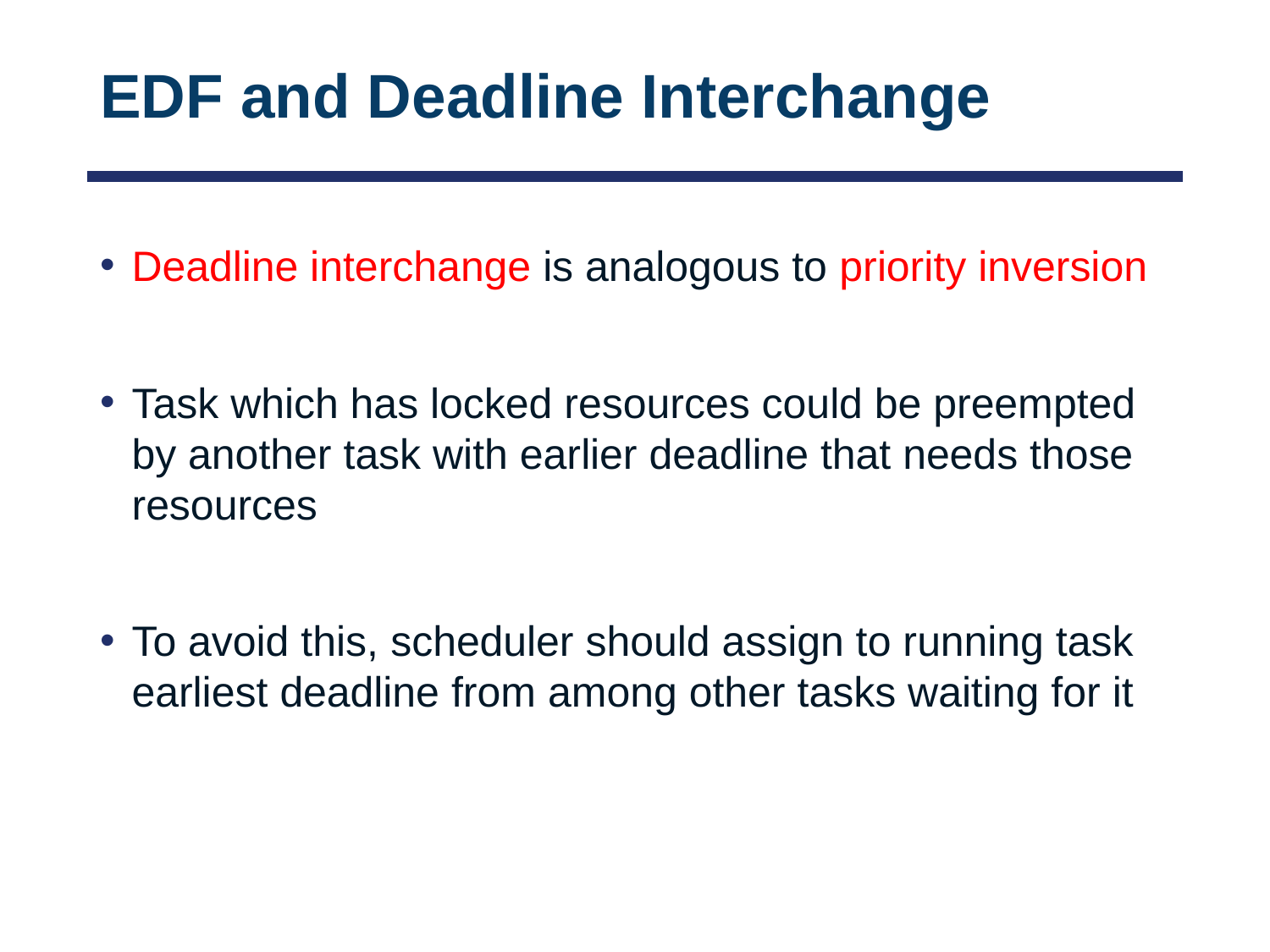

# EDF and Deadline Interchange
Deadline interchange is analogous to priority inversion

Task which has locked resources could be preempted by another task with earlier deadline that needs those resources

To avoid this, scheduler should assign to running task earliest deadline from among other tasks waiting for it